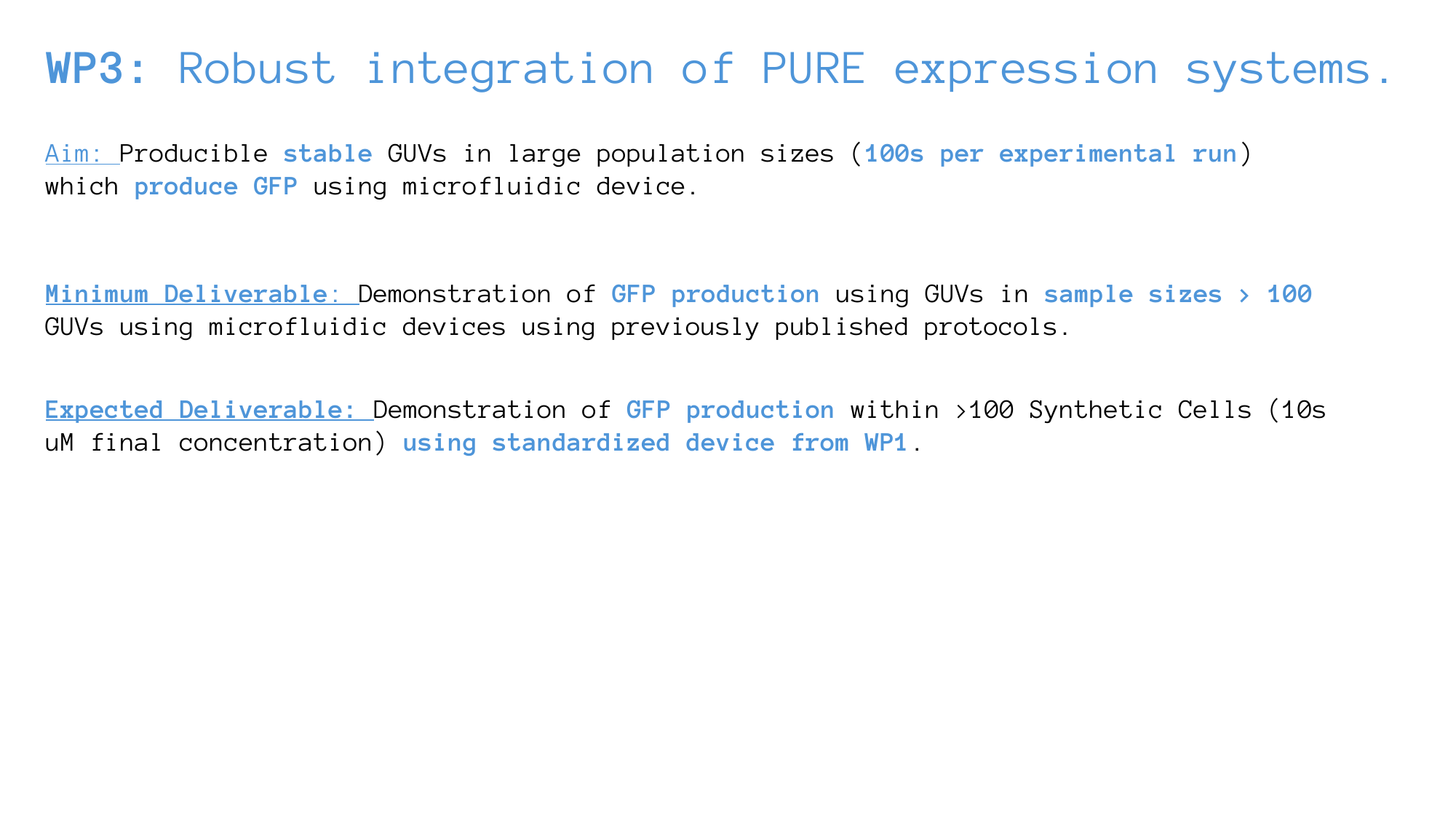

WP3: Robust integration of PURE expression systems.
Aim: Producible stable GUVs in large population sizes (100s per experimental run) which produce GFP using microfluidic device.

Minimum Deliverable: Demonstration of GFP production using GUVs in sample sizes > 100 GUVs using microfluidic devices using previously published protocols.
Expected Deliverable: Demonstration of GFP production within >100 Synthetic Cells (10s uM final concentration) using standardized device from WP1.